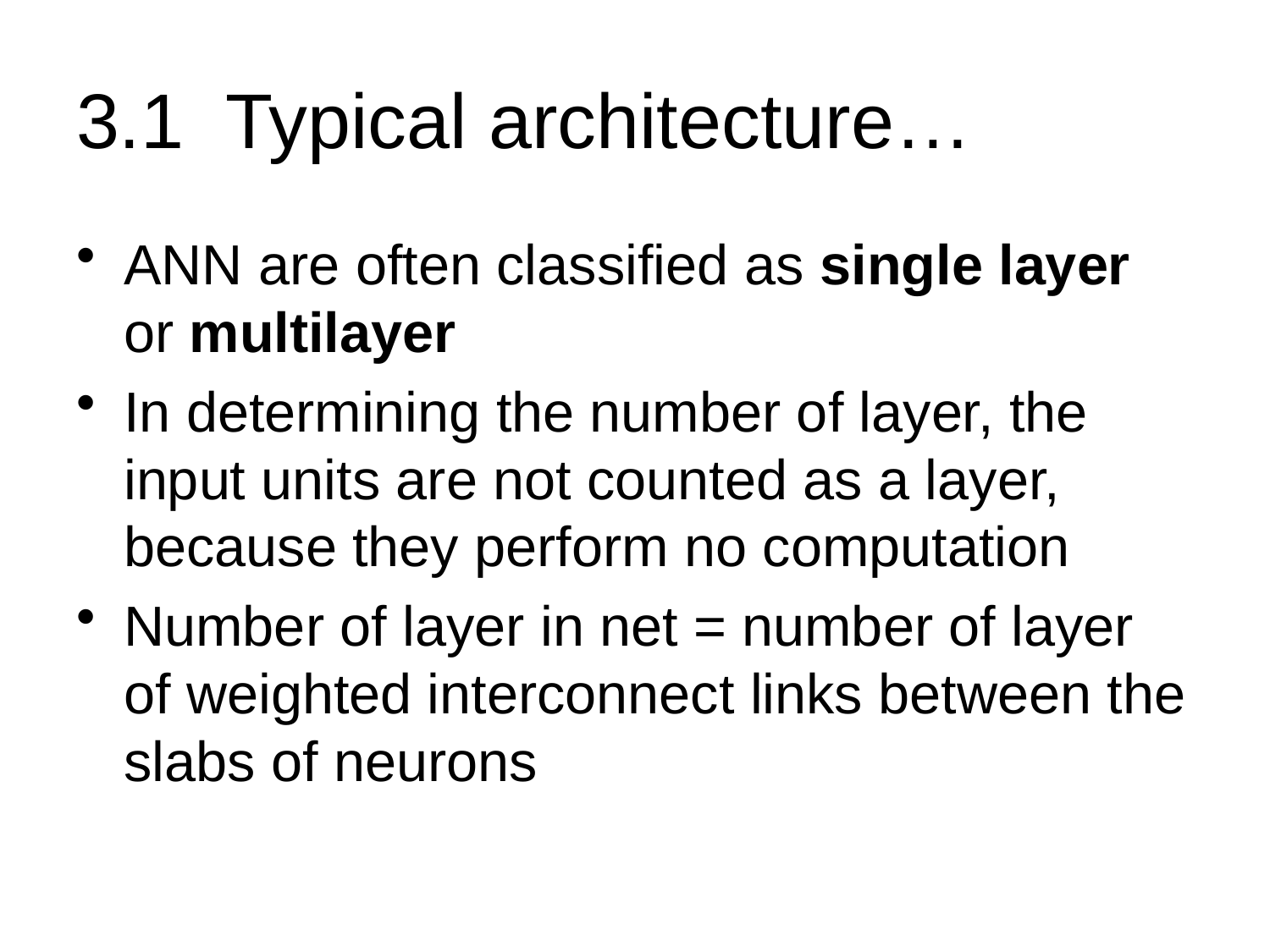

# 3.1  Typical architecture…
ANN are often classified as single layer or multilayer
In determining the number of layer, the input units are not counted as a layer, because they perform no computation
Number of layer in net = number of layer of weighted interconnect links between the slabs of neurons